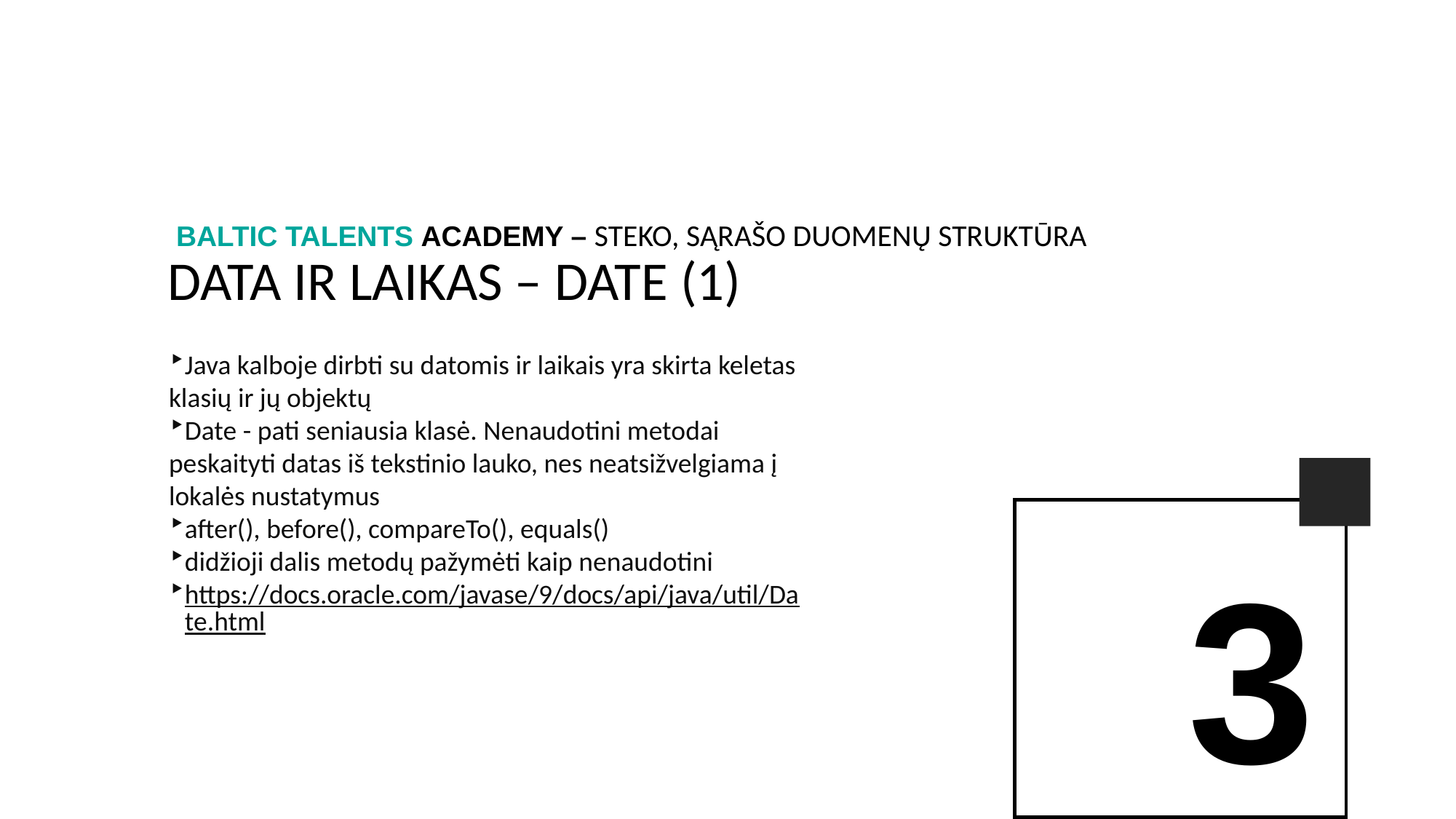

BALTIc TALENTs AcADEMy – Steko, Sąrašo duomenų struktūra

data ir laikas – date (1)
Java kalboje dirbti su datomis ir laikais yra skirta keletas klasių ir jų objektų
Date - pati seniausia klasė. Nenaudotini metodai peskaityti datas iš tekstinio lauko, nes neatsižvelgiama į lokalės nustatymus
after(), before(), compareTo(), equals()
didžioji dalis metodų pažymėti kaip nenaudotini
https://docs.oracle.com/javase/9/docs/api/java/util/Date.html

3